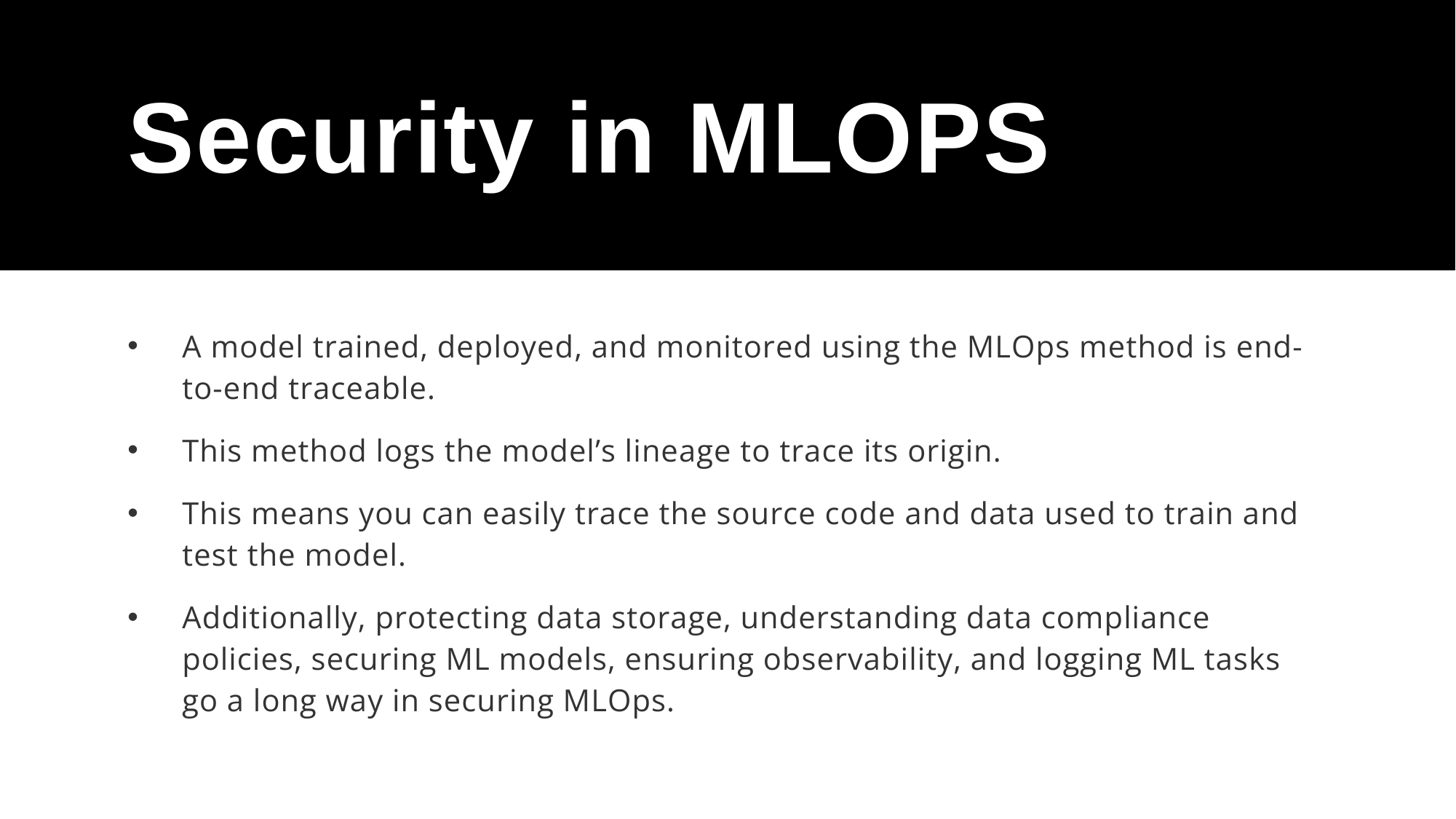

# Security in MLOPS
A model trained, deployed, and monitored using the MLOps method is end-to-end traceable.
This method logs the model’s lineage to trace its origin.
This means you can easily trace the source code and data used to train and test the model.
Additionally, protecting data storage, understanding data compliance policies, securing ML models, ensuring observability, and logging ML tasks go a long way in securing MLOps.